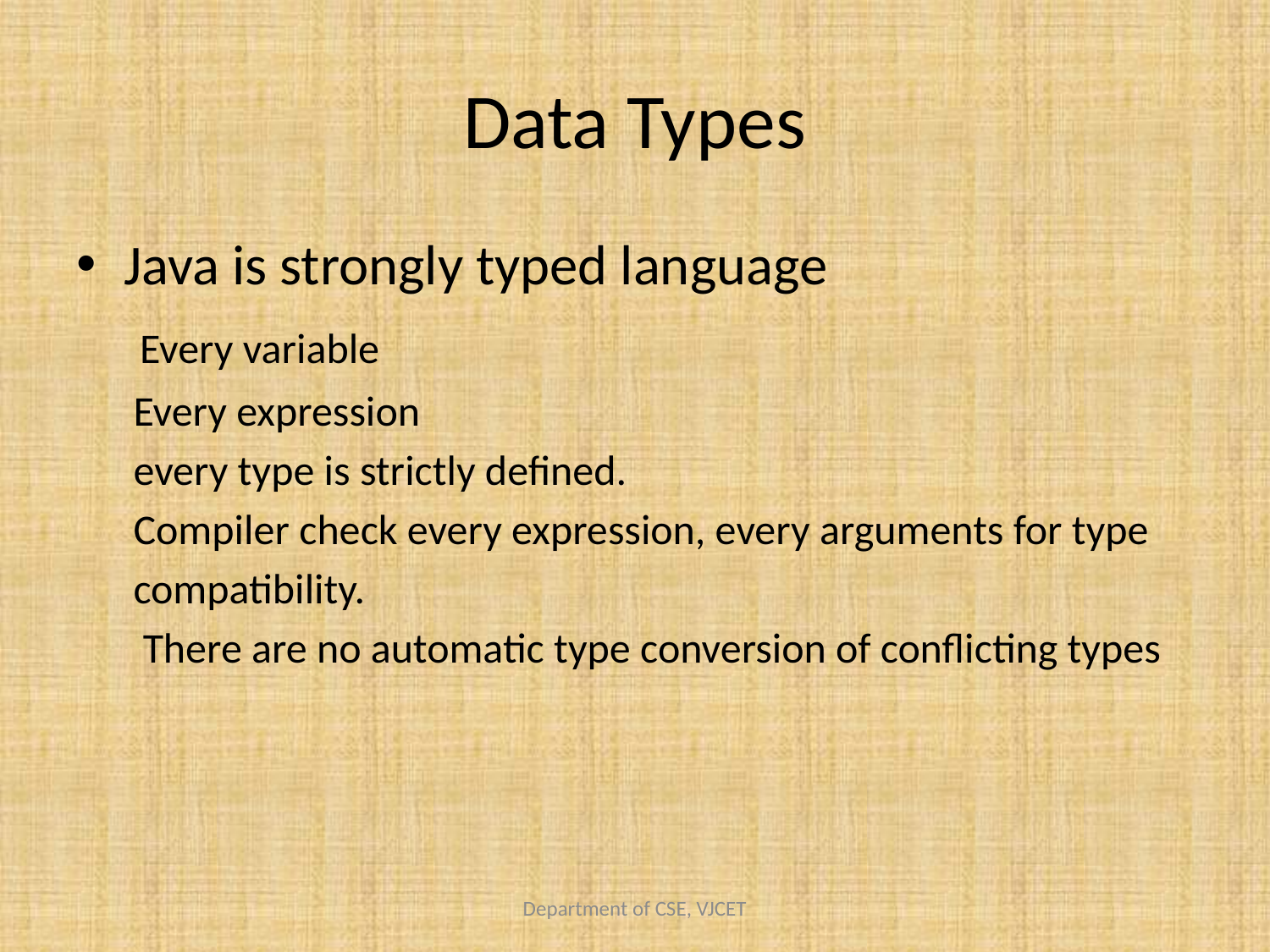

# Data Types
Java is strongly typed language
     Every variable
      Every expression
      every type is strictly defined.
      Compiler check every expression, every arguments for type
      compatibility.
       There are no automatic type conversion of conflicting types
Department of CSE, VJCET